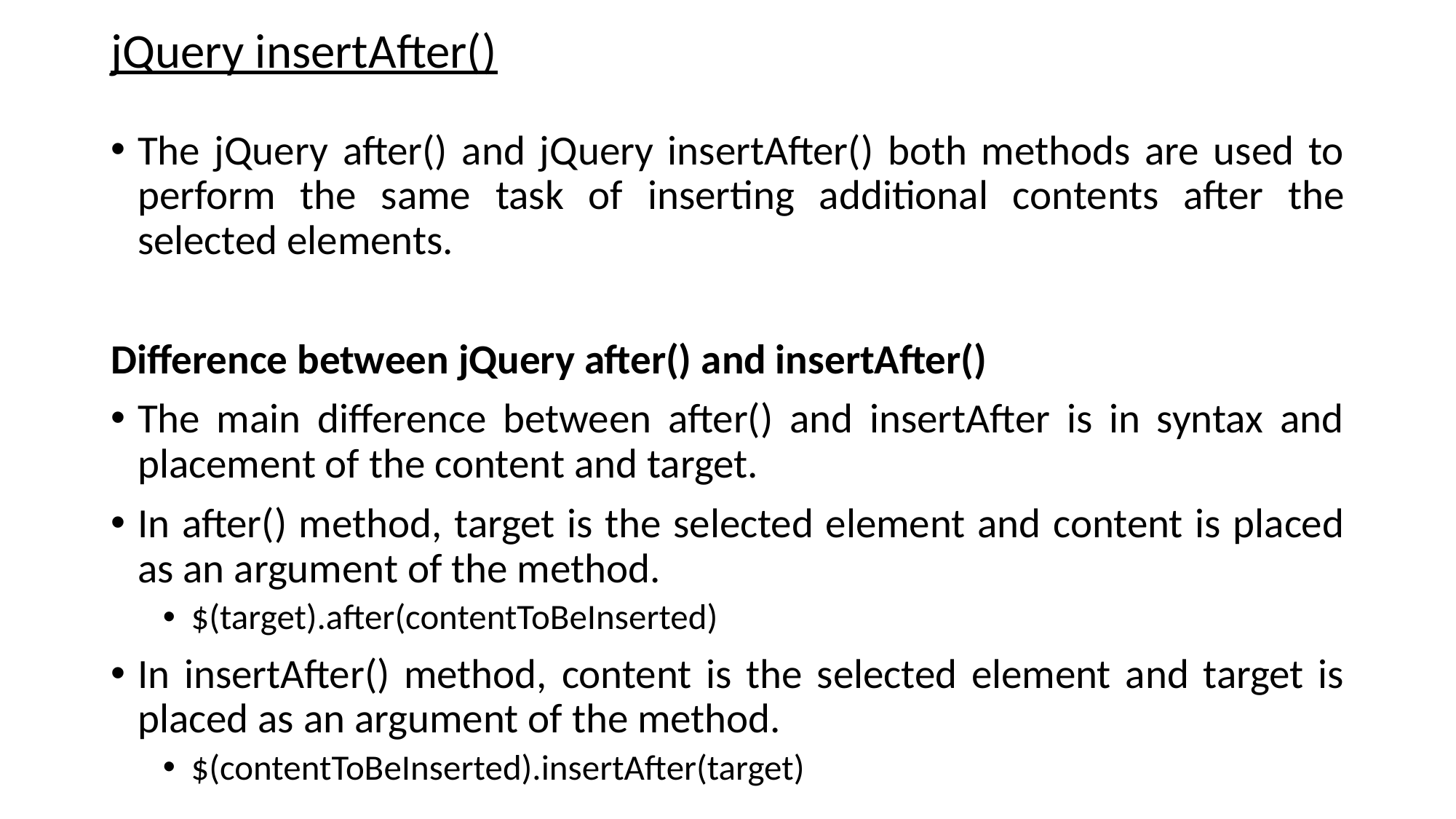

# jQuery insertAfter()
The jQuery after() and jQuery insertAfter() both methods are used to perform the same task of inserting additional contents after the selected elements.

Difference between jQuery after() and insertAfter()
The main difference between after() and insertAfter is in syntax and placement of the content and target.
In after() method, target is the selected element and content is placed as an argument of the method.
$(target).after(contentToBeInserted)
In insertAfter() method, content is the selected element and target is placed as an argument of the method.
$(contentToBeInserted).insertAfter(target)